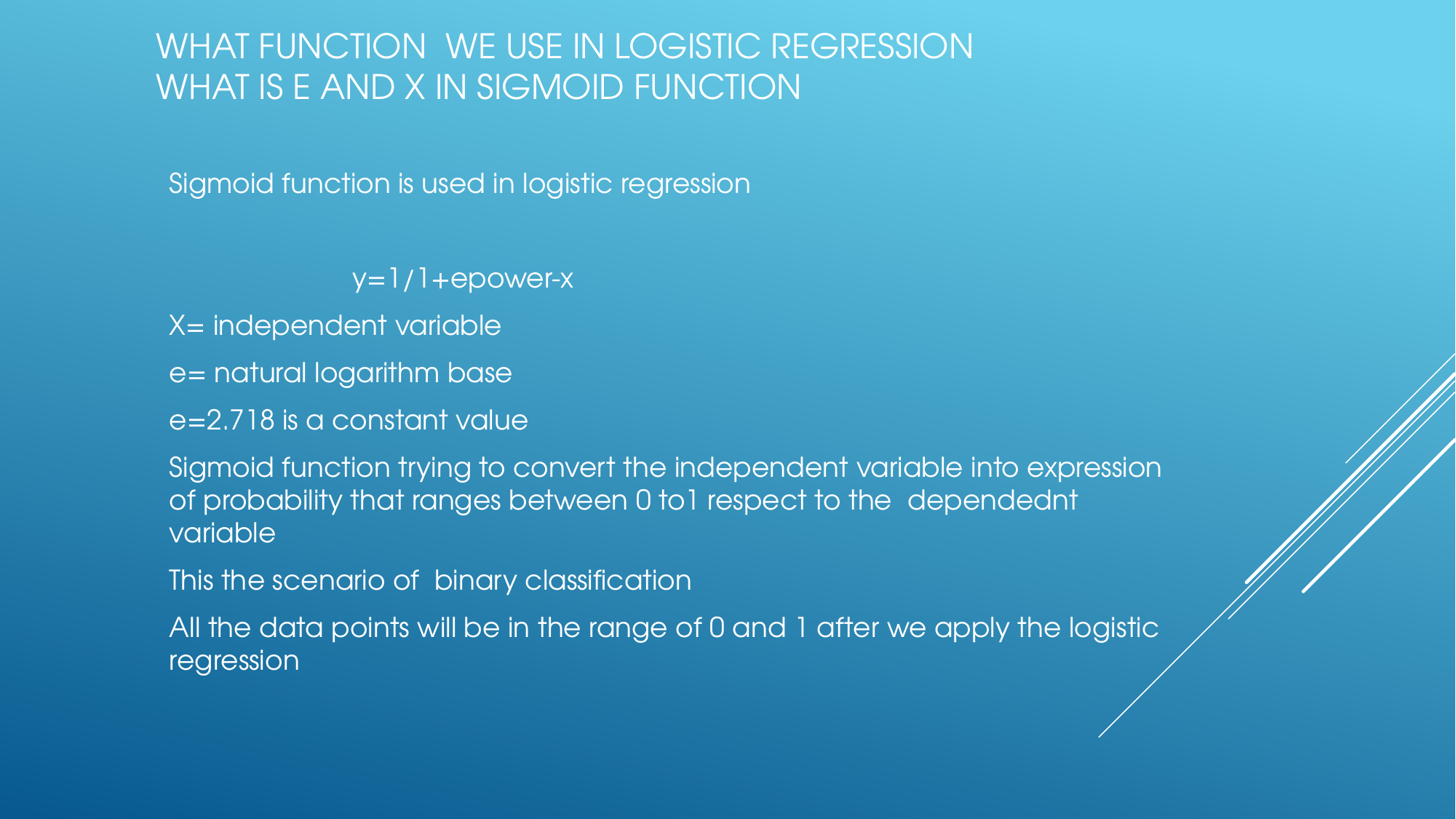

# What function  we use in logistic regression what is e and x in sigmoid function
Sigmoid function is used in logistic regression

                        y=1/1+epower-x
X= independent variable
e= natural logarithm base
e=2.718 is a constant value
Sigmoid function trying to convert the independent variable into expression of probability that ranges between 0 to1 respect to the  dependednt variable
This the scenario of  binary classification
All the data points will be in the range of 0 and 1 after we apply the logistic regression